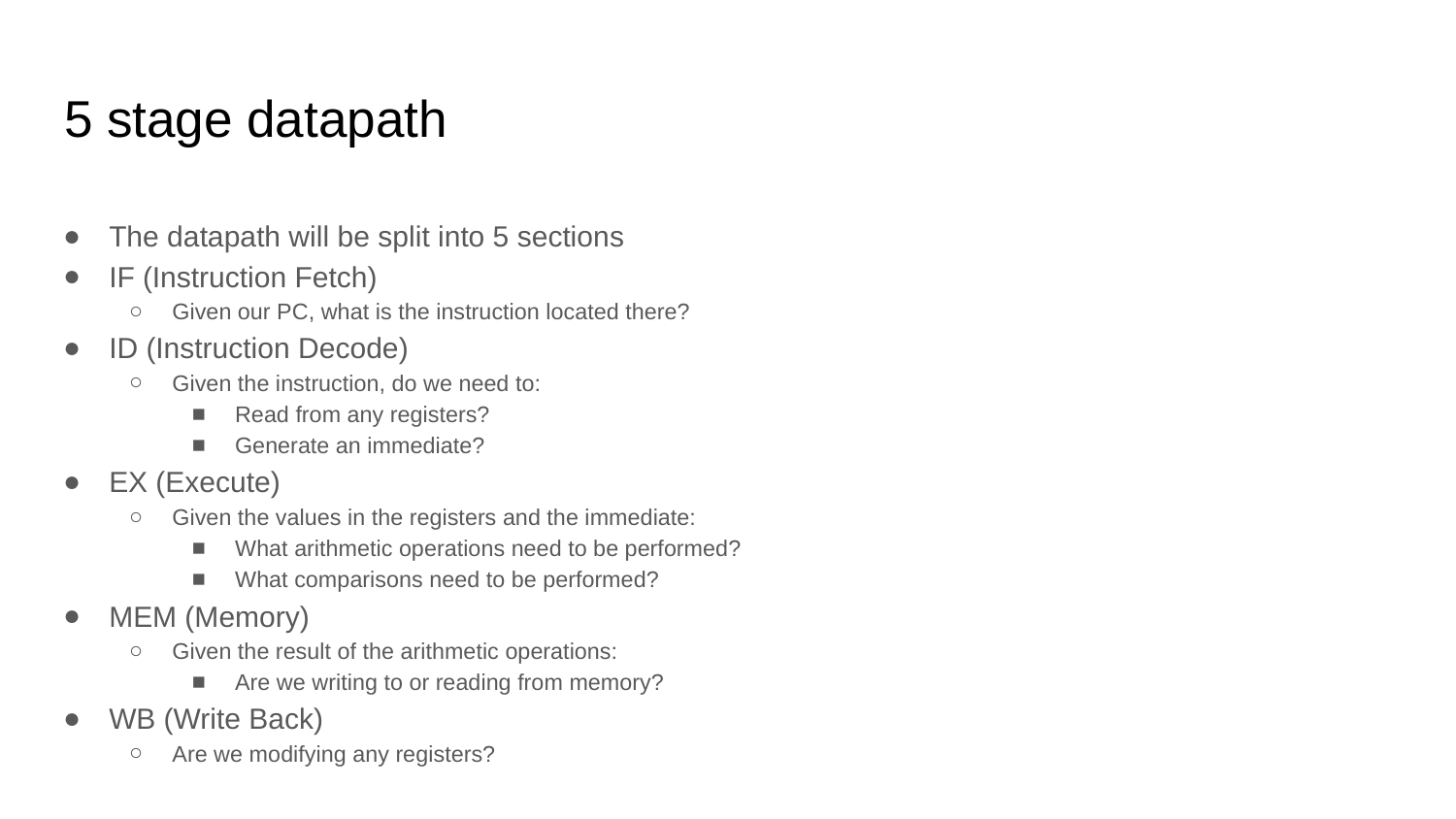

# 5 stage datapath
The datapath will be split into 5 sections
IF (Instruction Fetch)
Given our PC, what is the instruction located there?
ID (Instruction Decode)
Given the instruction, do we need to:
Read from any registers?
Generate an immediate?
EX (Execute)
Given the values in the registers and the immediate:
What arithmetic operations need to be performed?
What comparisons need to be performed?
MEM (Memory)
Given the result of the arithmetic operations:
Are we writing to or reading from memory?
WB (Write Back)
Are we modifying any registers?